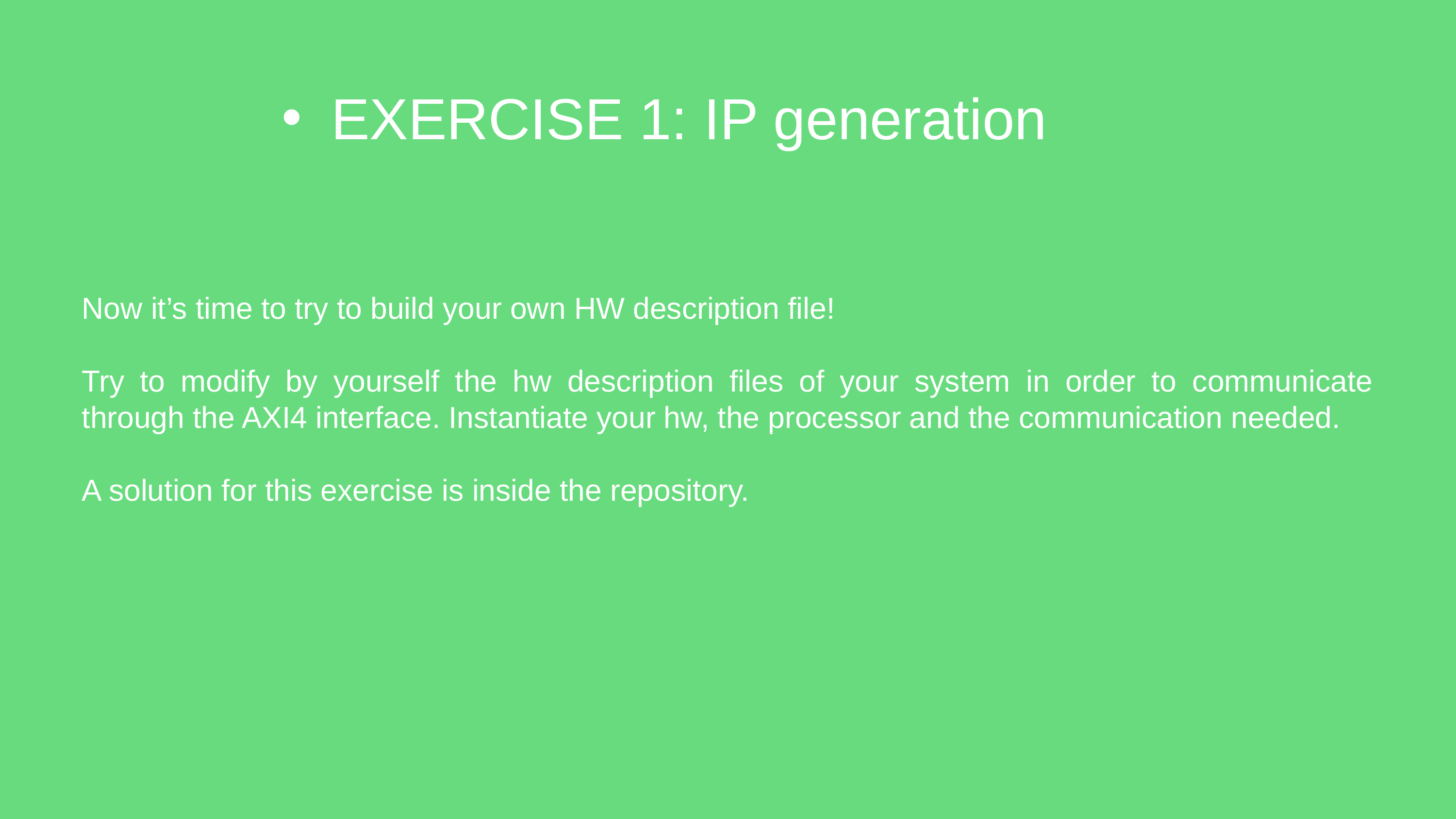

EXERCISE 1: IP generation

Now it’s time to try to build your own HW description file!

Try to modify by yourself the hw description files of your system in order to communicate through the AXI4 interface. Instantiate your hw, the processor and the communication needed.

A solution for this exercise is inside the repository.